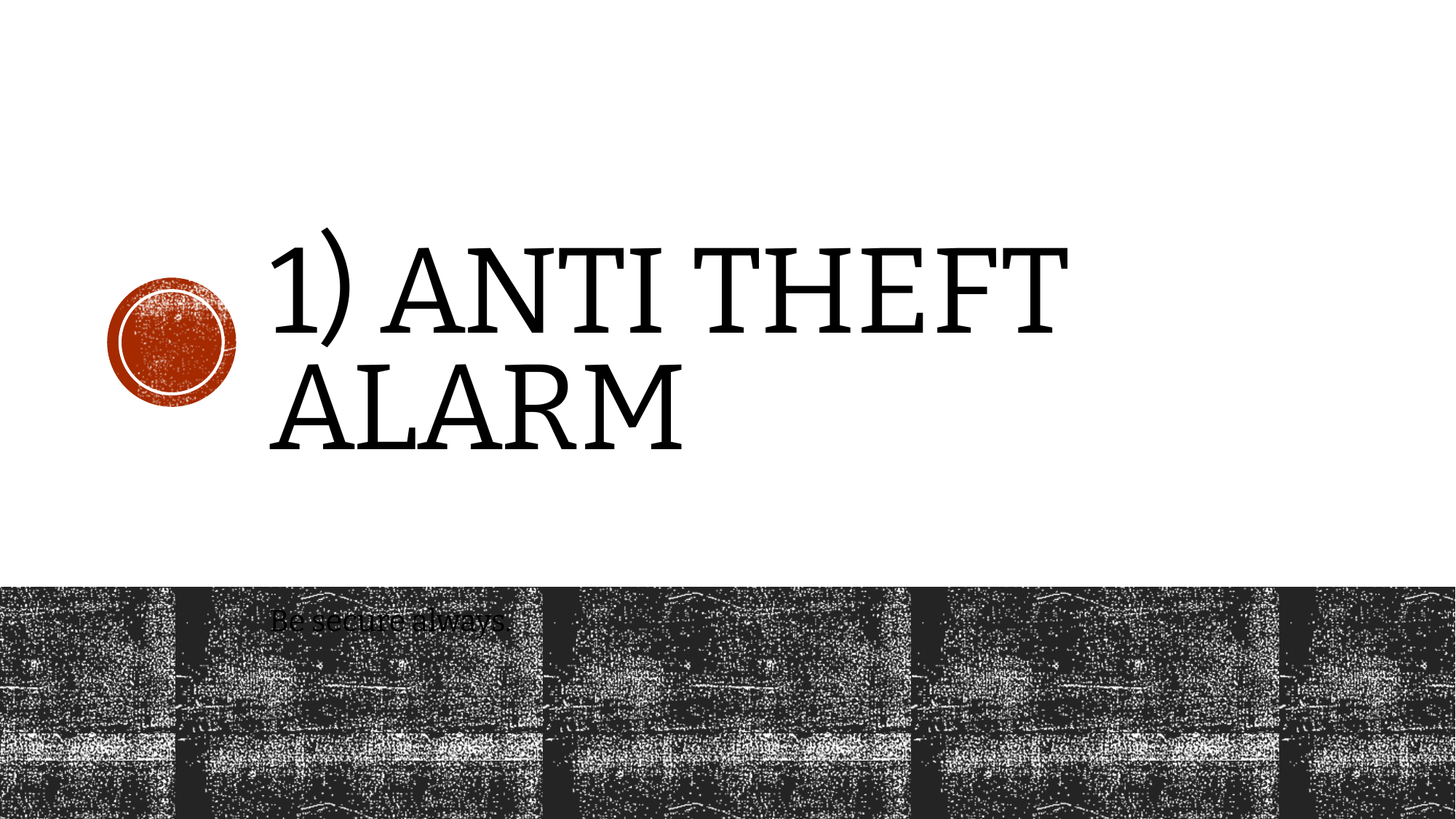

# 1) Anti theft alarm
Be secure always.